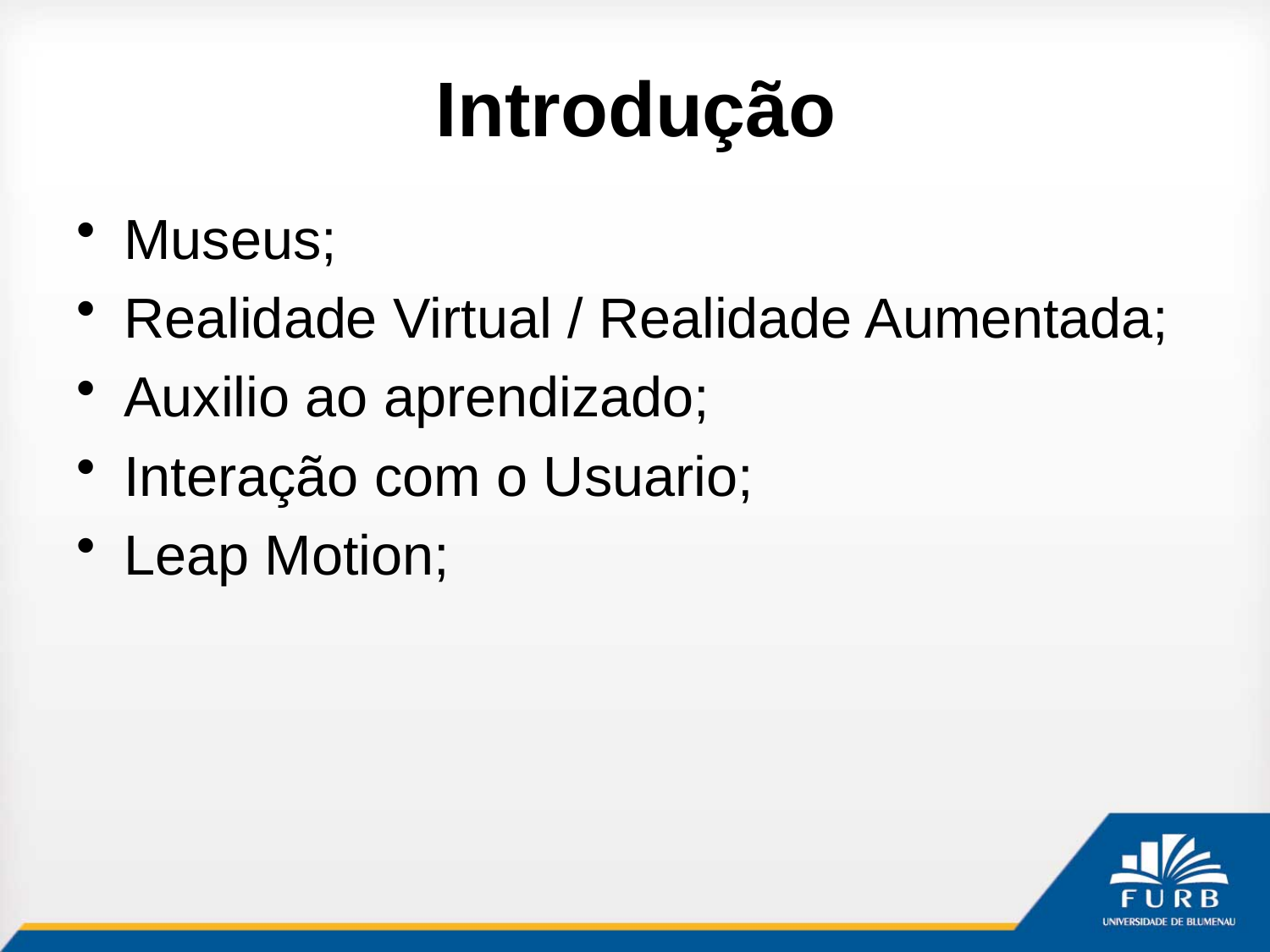

# Introdução
Museus;
Realidade Virtual / Realidade Aumentada;
Auxilio ao aprendizado;
Interação com o Usuario;
Leap Motion;